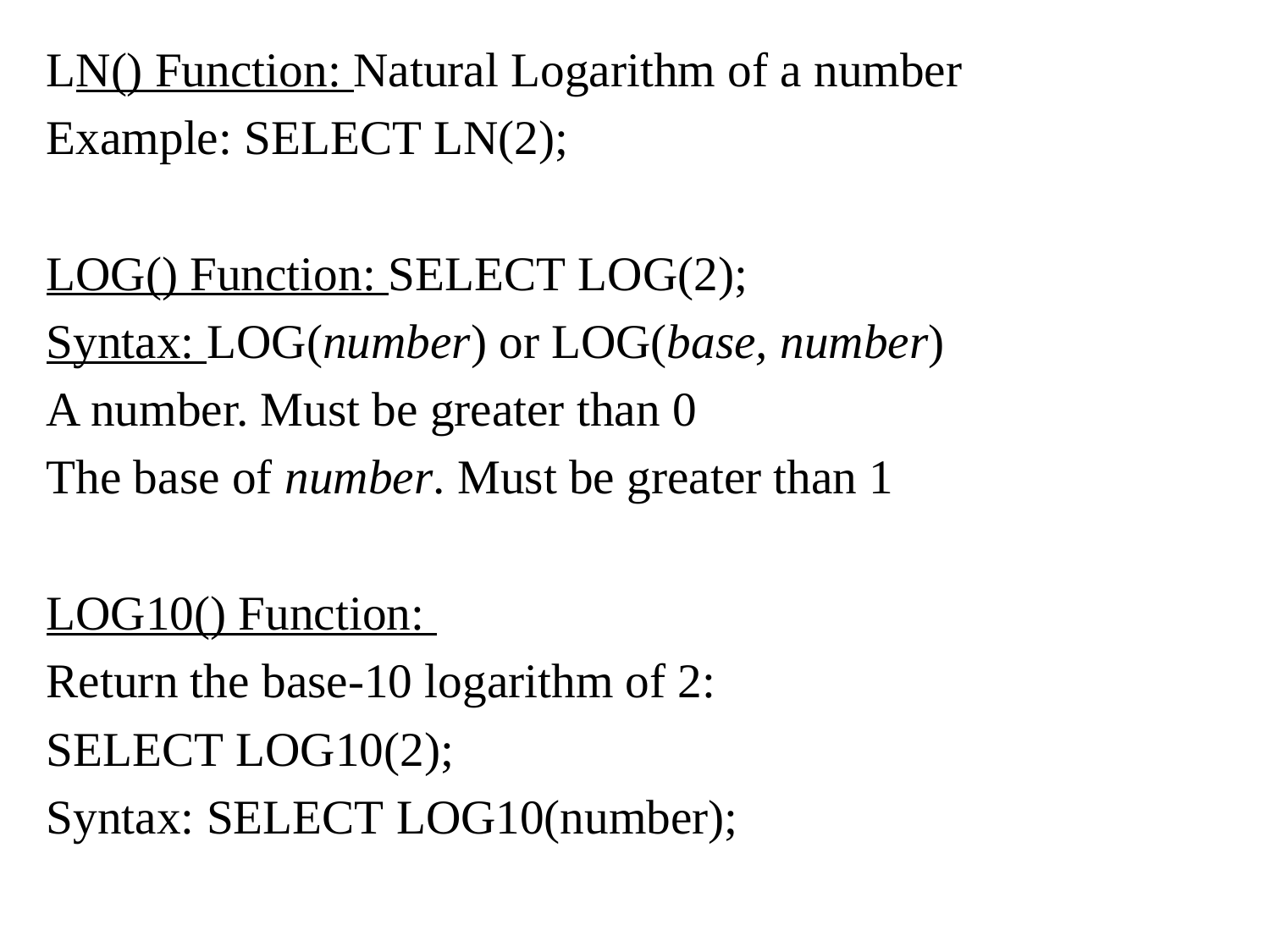

LN() Function: Natural Logarithm of a number
	Example: SELECT LN(2);

	LOG() Function: SELECT LOG(2);
	Syntax: LOG(number) or LOG(base, number)
	A number. Must be greater than 0
	The base of number. Must be greater than 1

	LOG10() Function:
	Return the base-10 logarithm of 2:
	SELECT LOG10(2);
	Syntax: SELECT LOG10(number);